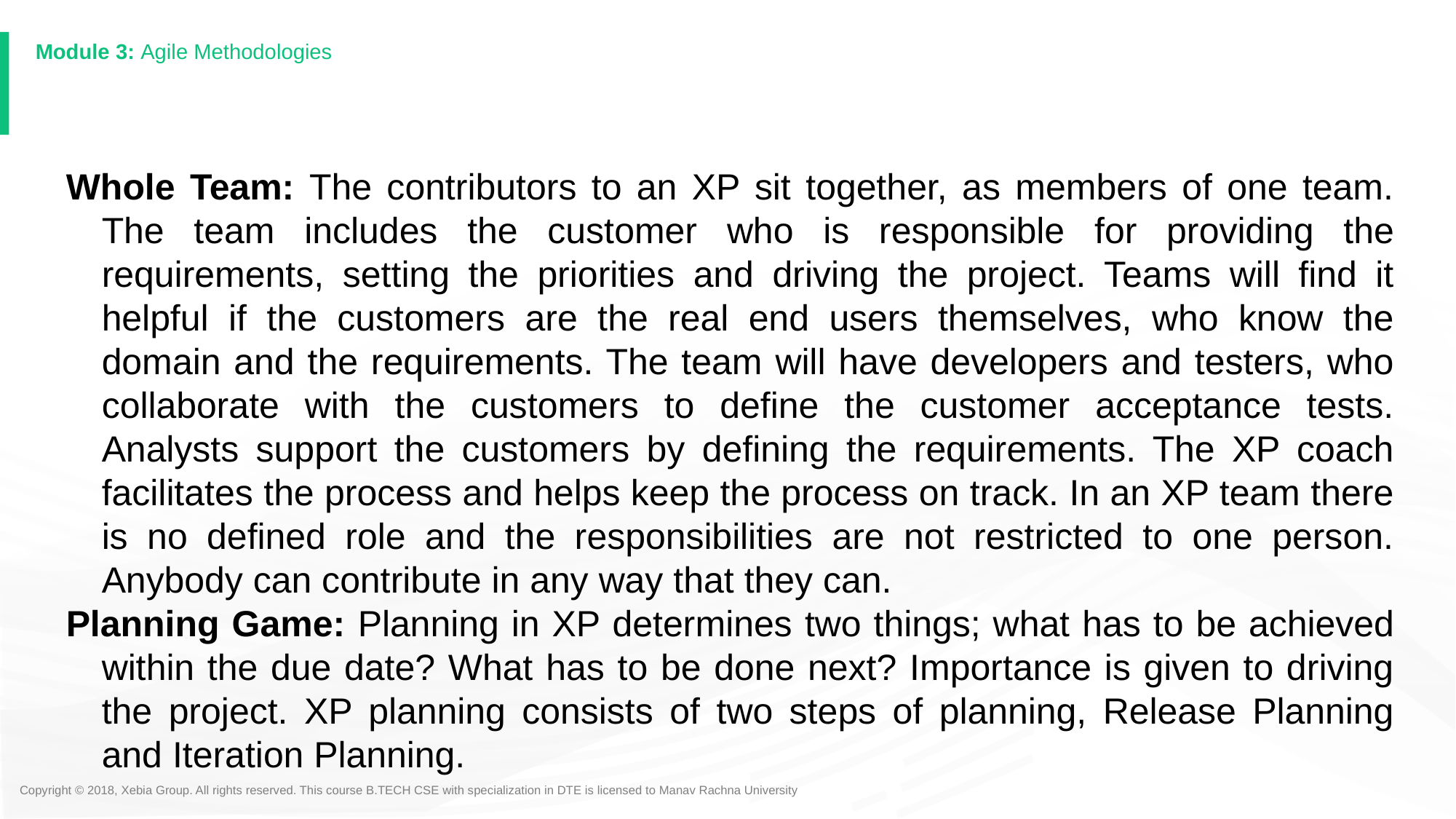

#
Whole Team: The contributors to an XP sit together, as members of one team. The team includes the customer who is responsible for providing the requirements, setting the priorities and driving the project. Teams will find it helpful if the customers are the real end users themselves, who know the domain and the requirements. The team will have developers and testers, who collaborate with the customers to define the customer acceptance tests. Analysts support the customers by defining the requirements. The XP coach facilitates the process and helps keep the process on track. In an XP team there is no defined role and the responsibilities are not restricted to one person. Anybody can contribute in any way that they can.
Planning Game: Planning in XP determines two things; what has to be achieved within the due date? What has to be done next? Importance is given to driving the project. XP planning consists of two steps of planning, Release Planning and Iteration Planning.